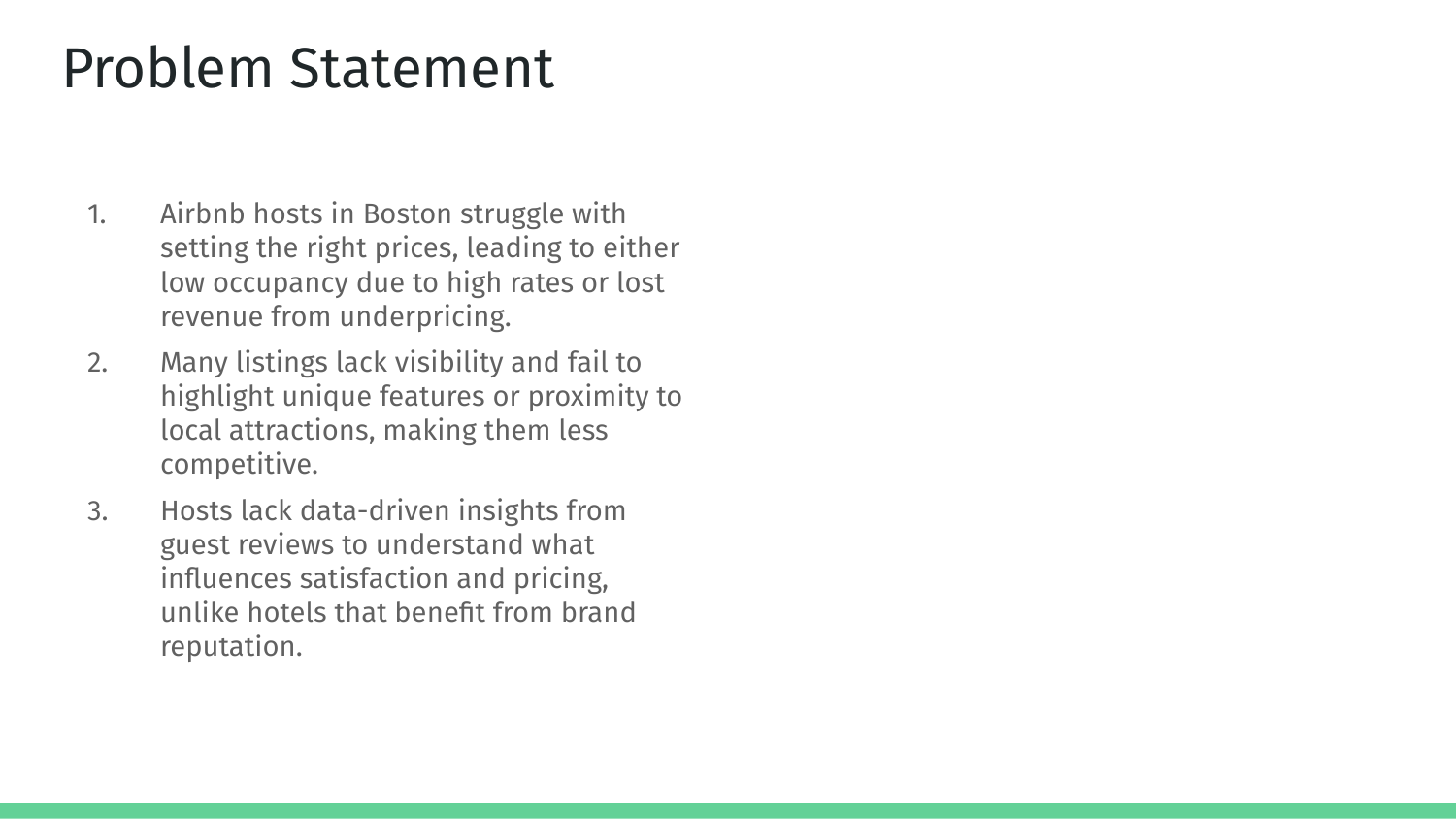

# Problem Statement
Airbnb hosts in Boston struggle with setting the right prices, leading to either low occupancy due to high rates or lost revenue from underpricing.
Many listings lack visibility and fail to highlight unique features or proximity to local attractions, making them less competitive.
Hosts lack data-driven insights from guest reviews to understand what influences satisfaction and pricing, unlike hotels that benefit from brand reputation.